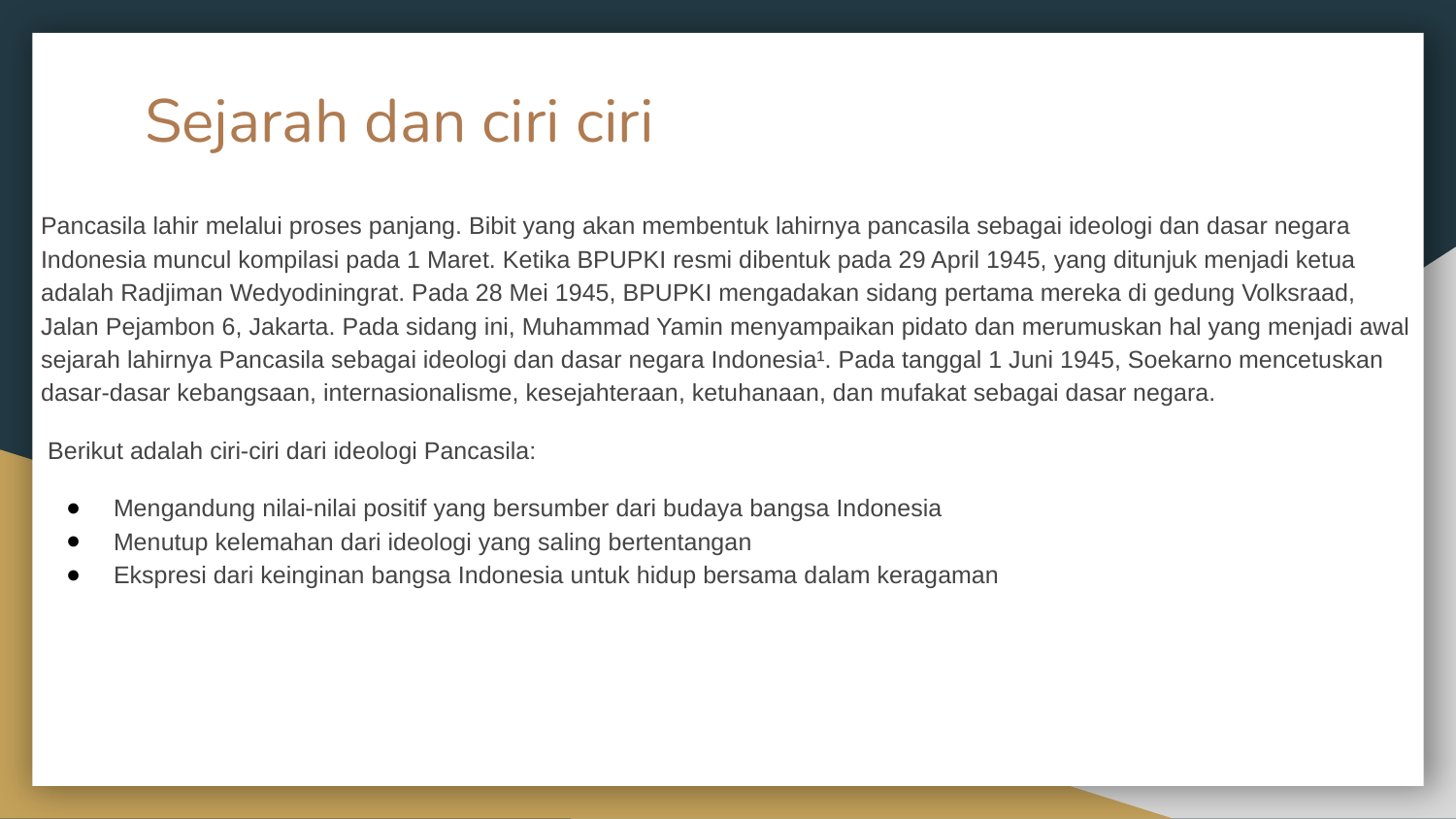

# Sejarah dan ciri ciri
Pancasila lahir melalui proses panjang. Bibit yang akan membentuk lahirnya pancasila sebagai ideologi dan dasar negara Indonesia muncul kompilasi pada 1 Maret. Ketika BPUPKI resmi dibentuk pada 29 April 1945, yang ditunjuk menjadi ketua adalah Radjiman Wedyodiningrat. Pada 28 Mei 1945, BPUPKI mengadakan sidang pertama mereka di gedung Volksraad, Jalan Pejambon 6, Jakarta. Pada sidang ini, Muhammad Yamin menyampaikan pidato dan merumuskan hal yang menjadi awal sejarah lahirnya Pancasila sebagai ideologi dan dasar negara Indonesia¹. Pada tanggal 1 Juni 1945, Soekarno mencetuskan dasar-dasar kebangsaan, internasionalisme, kesejahteraan, ketuhanaan, dan mufakat sebagai dasar negara.
 Berikut adalah ciri-ciri dari ideologi Pancasila:
Mengandung nilai-nilai positif yang bersumber dari budaya bangsa Indonesia
Menutup kelemahan dari ideologi yang saling bertentangan
Ekspresi dari keinginan bangsa Indonesia untuk hidup bersama dalam keragaman